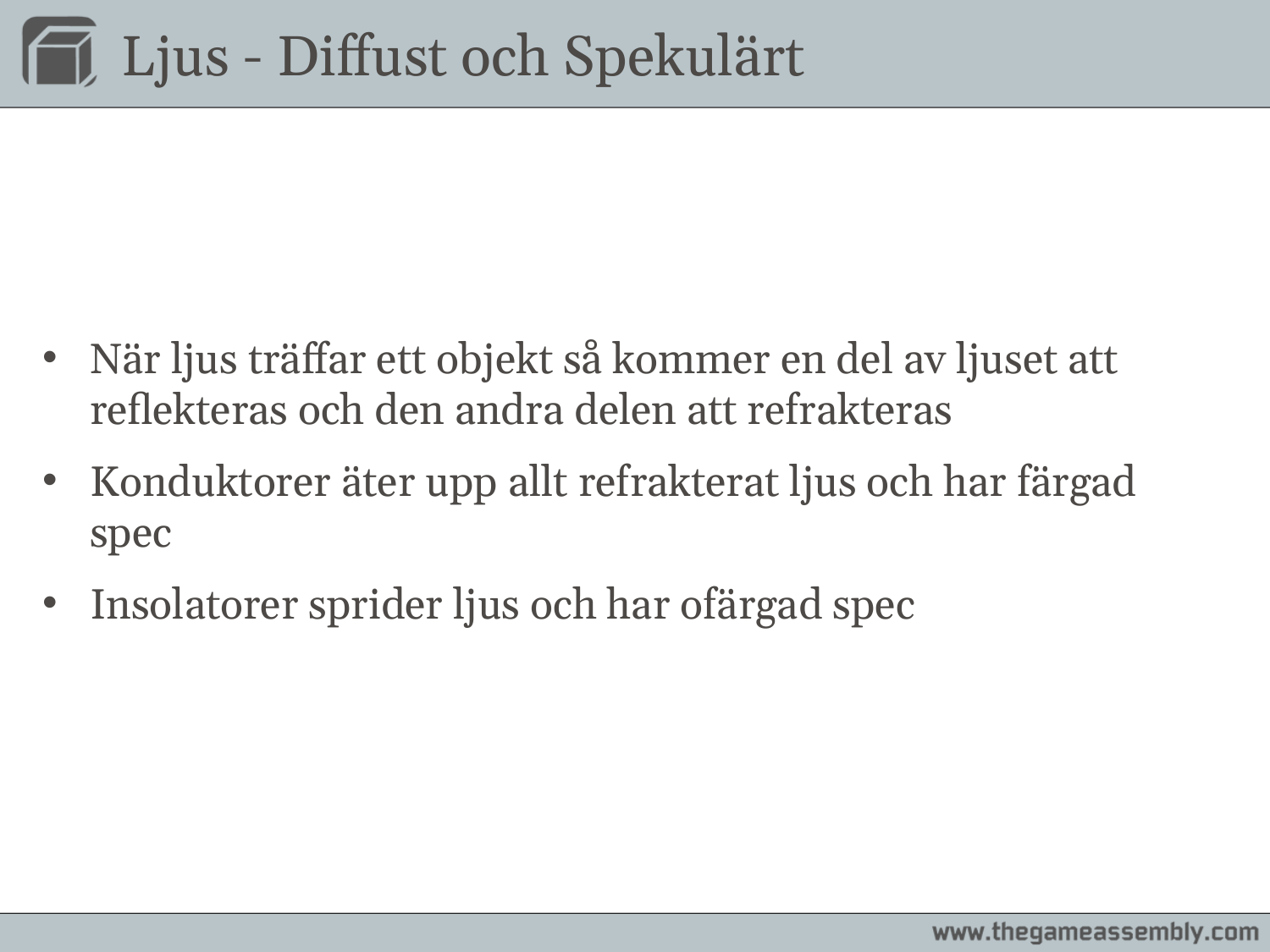

# Ljus - Diffust och Spekulärt

När ljus träffar ett objekt så kommer en del av ljuset att reflekteras och den andra delen att refrakteras
Konduktorer äter upp allt refrakterat ljus och har färgad spec
Insolatorer sprider ljus och har ofärgad spec